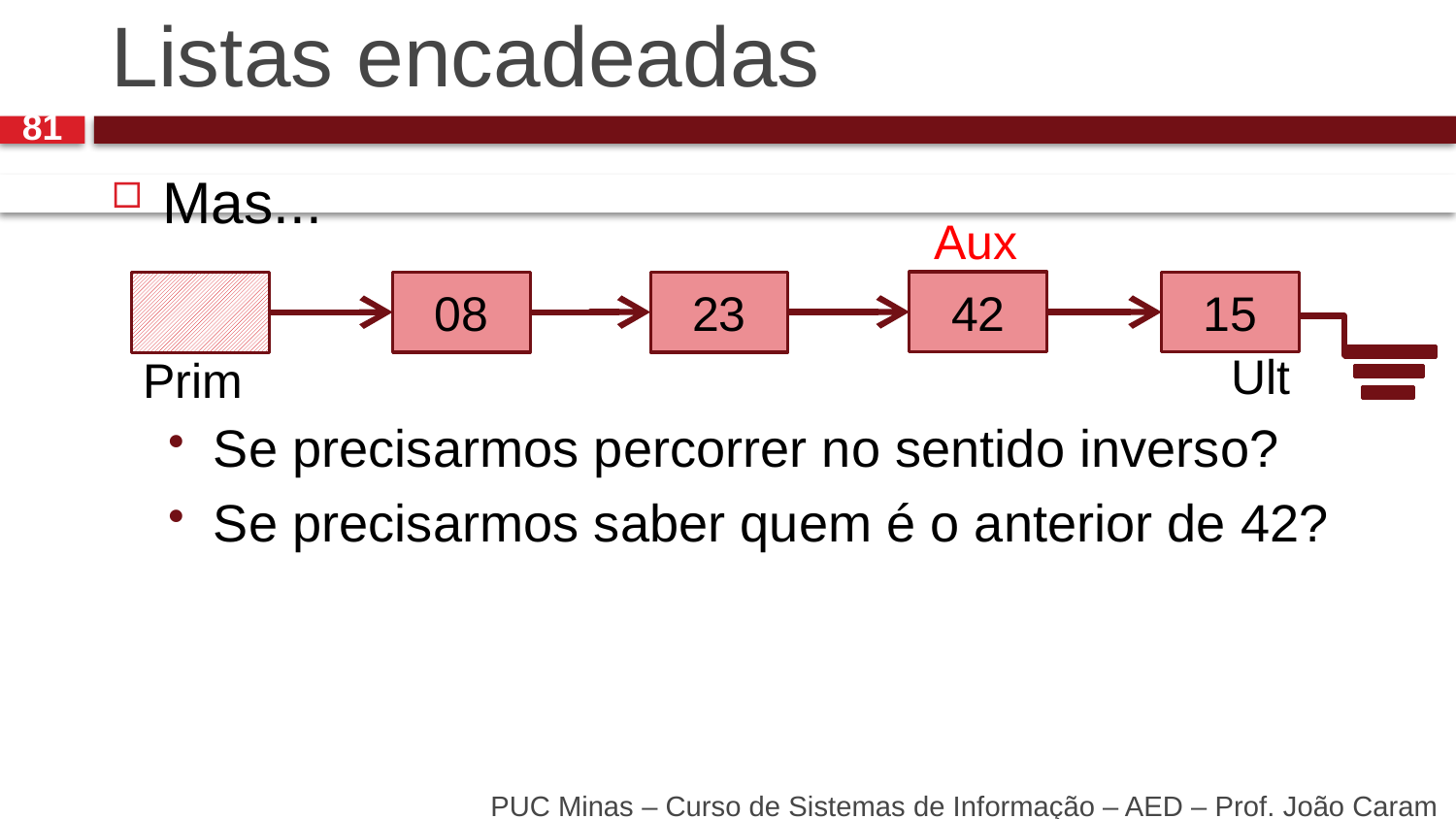

# Listas encadeadas
81
Mas...

Se precisarmos percorrer no sentido inverso?
Se precisarmos saber quem é o anterior de 42?

Aux
42
15
23
08

Ult
Prim
PUC Minas – Curso de Sistemas de Informação – AED – Prof. João Caram